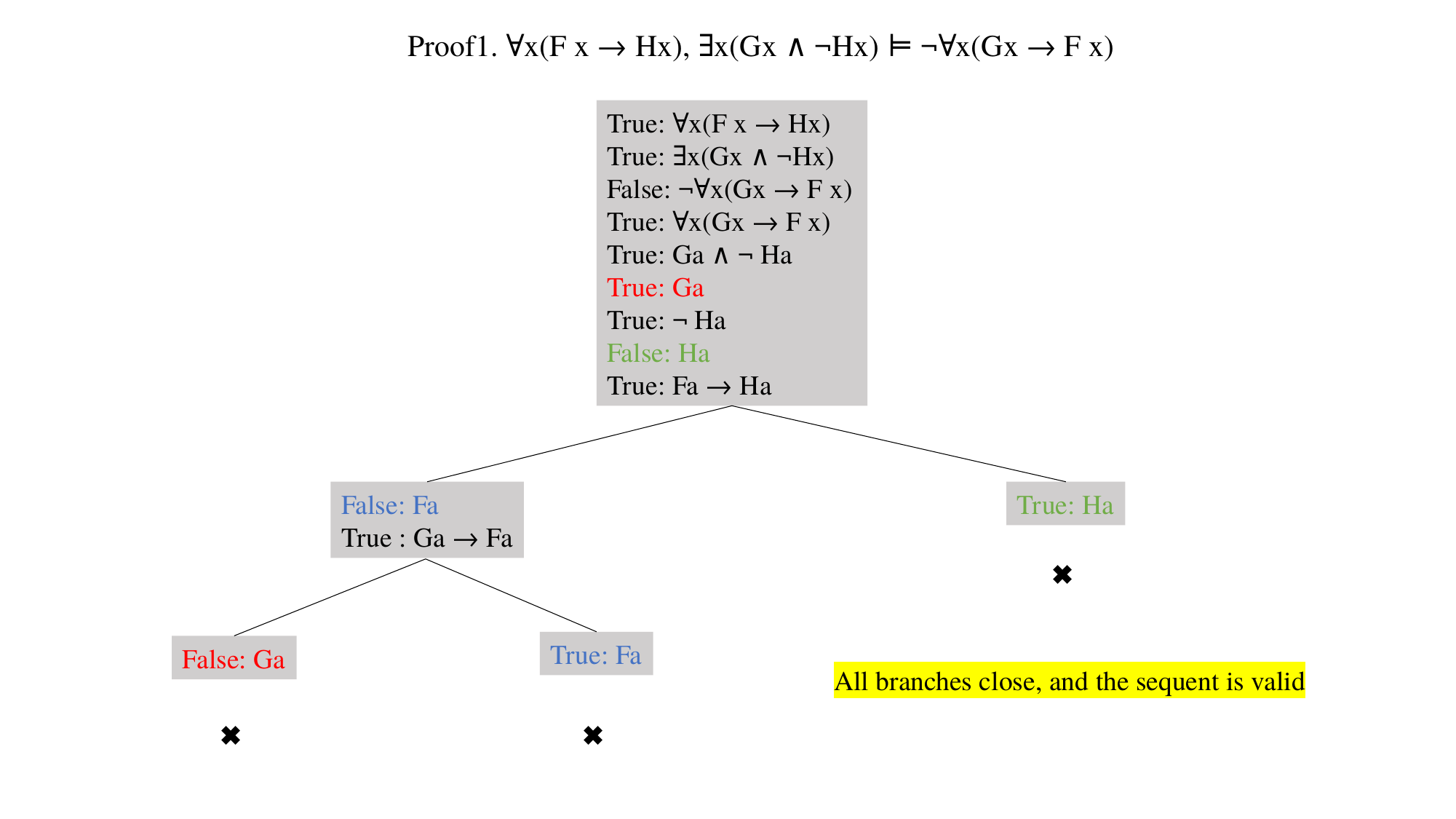

Proof1. ∀x(F x → Hx), ∃x(Gx ∧ ¬Hx) ⊨ ¬∀x(Gx → F x)
True: ∀x(F x → Hx)
True: ∃x(Gx ∧ ¬Hx)
False: ¬∀x(Gx → F x)
True: ∀x(Gx → F x)
True: Ga ∧ ¬ Ha
True: Ga
True: ¬ Ha
False: Ha
True: Fa → Ha
False: Fa
True : Ga → Fa
True: Ha
✖️
True: Fa
False: Ga
All branches close, and the sequent is valid
✖️
✖️